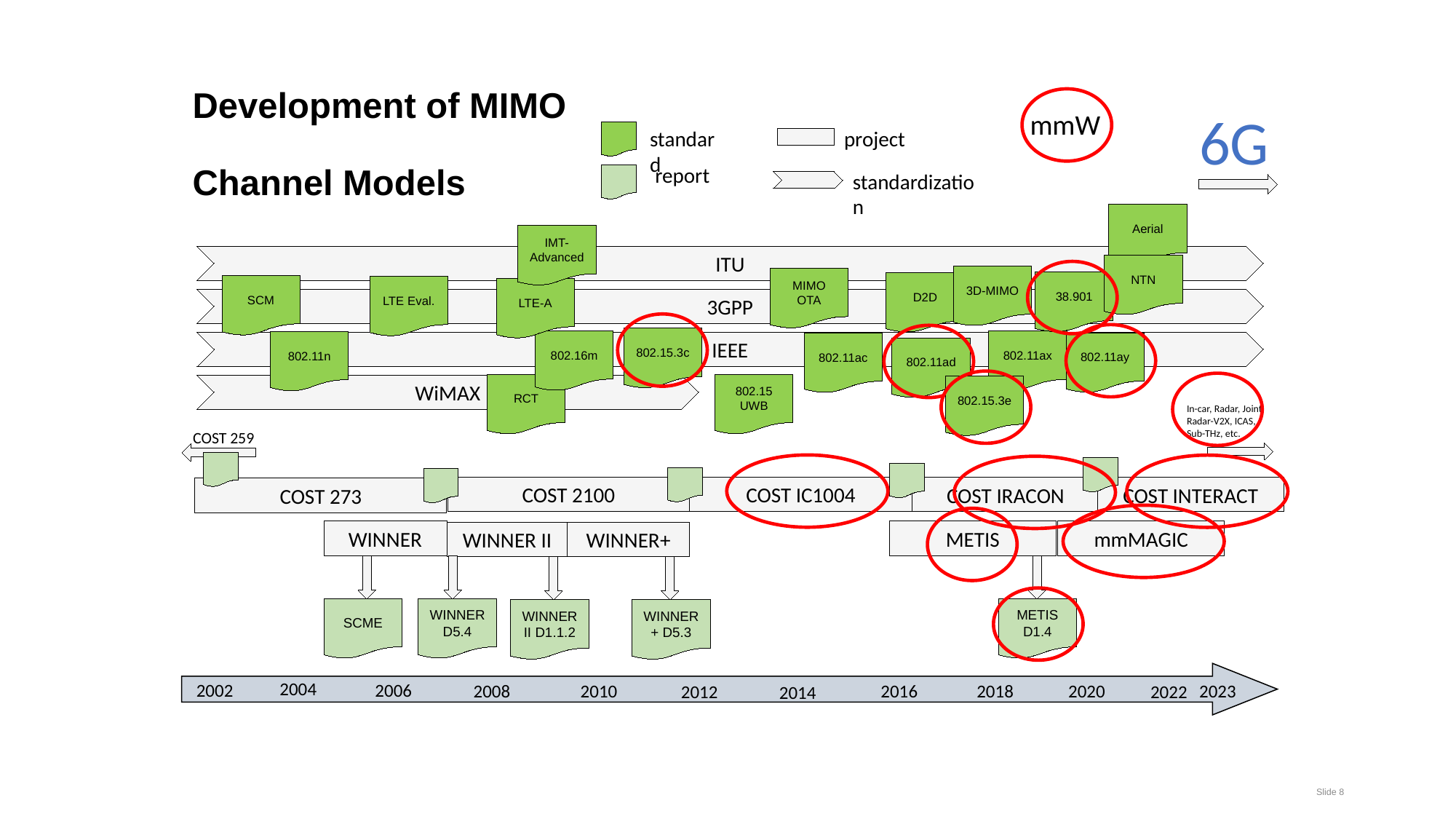

# Development of MIMO Channel Models

6G
mmW

standard
project

report
standardization

Aerial
IMT-Advanced
ITU
NTN

3D-MIMO
MIMO OTA
38.901
D2D
SCM
LTE Eval.
LTE-A
3GPP

802.15.3c
802.16m
802.11ax
802.11n
IEEE
802.11ay
802.11ac
802.11ad

RCT
802.15 UWB
WiMAX
802.15.3e
In-car, Radar, Joint Radar-V2X, ICAS, Sub-THz, etc.
COST 259

COST IC1004
COST 2100
COST IRACON
COST INTERACT
COST 273

WINNER
METIS
mmMAGIC
WINNER II
WINNER+

SCME
WINNER
D5.4
METIS D1.4
WINNER II D1.1.2
WINNER+ D5.3

2004
2002
2006
2018
2020
2008
2010
2016
2023
2012
2022
2014
Slide 8